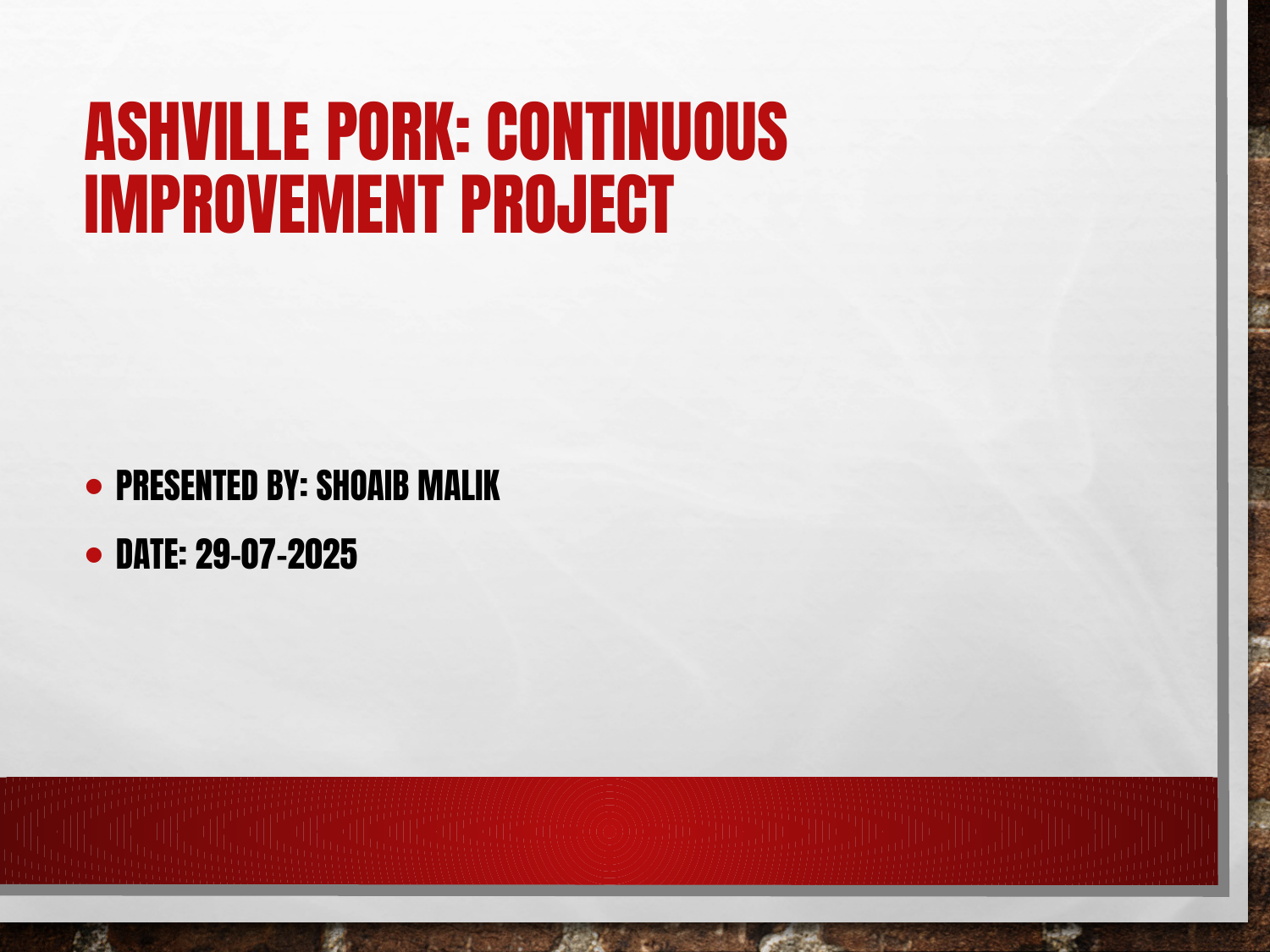

# Ashville Pork: Continuous Improvement Project
Presented by: Shoaib Malik
Date: 29-07-2025